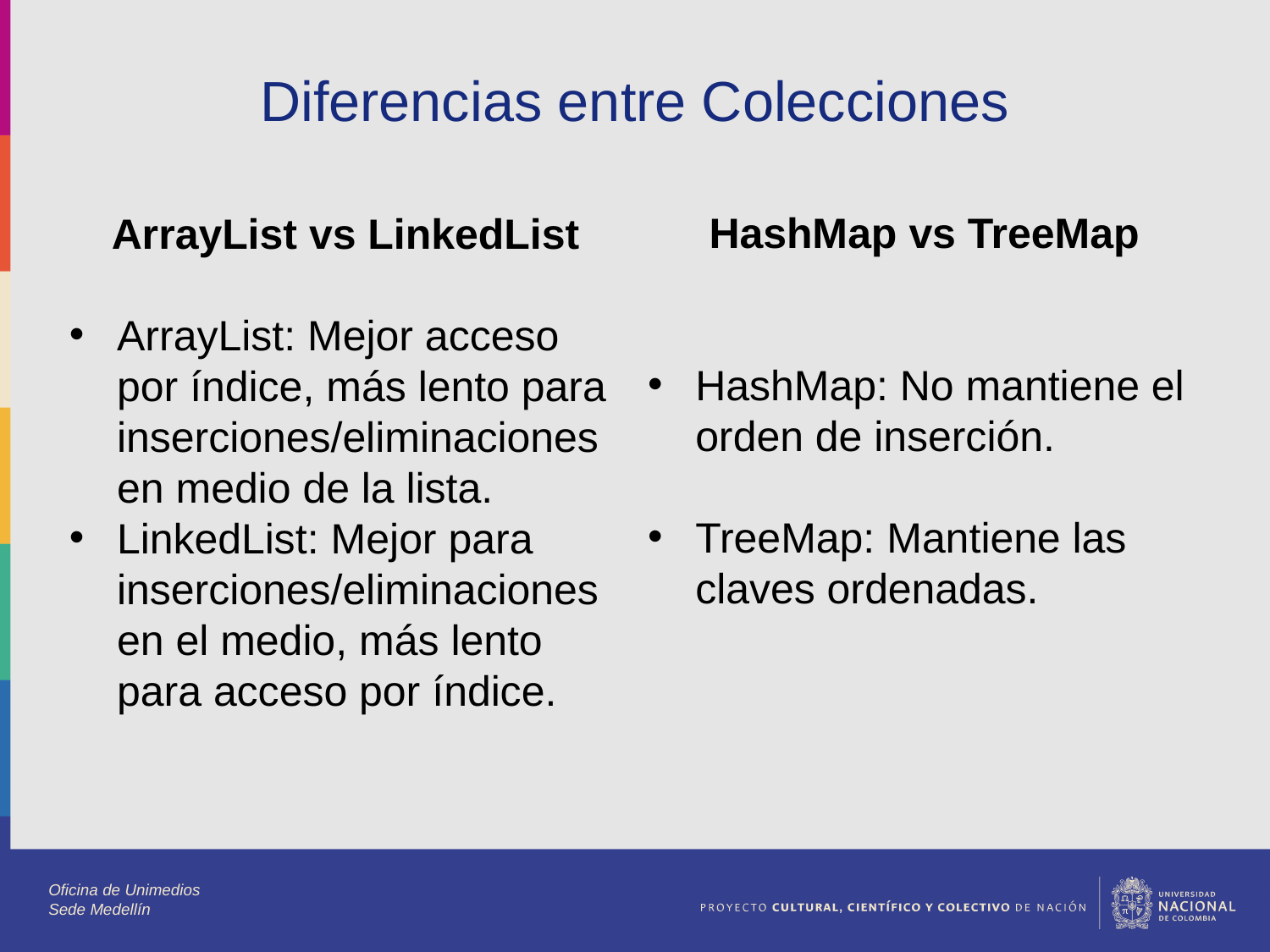

Diferencias entre Colecciones
ArrayList vs LinkedList

ArrayList: Mejor acceso por índice, más lento para inserciones/eliminaciones en medio de la lista.
LinkedList: Mejor para inserciones/eliminaciones en el medio, más lento para acceso por índice.
HashMap vs TreeMap

HashMap: No mantiene el orden de inserción.

TreeMap: Mantiene las claves ordenadas.
Oficina de Unimedios
Sede Medellín